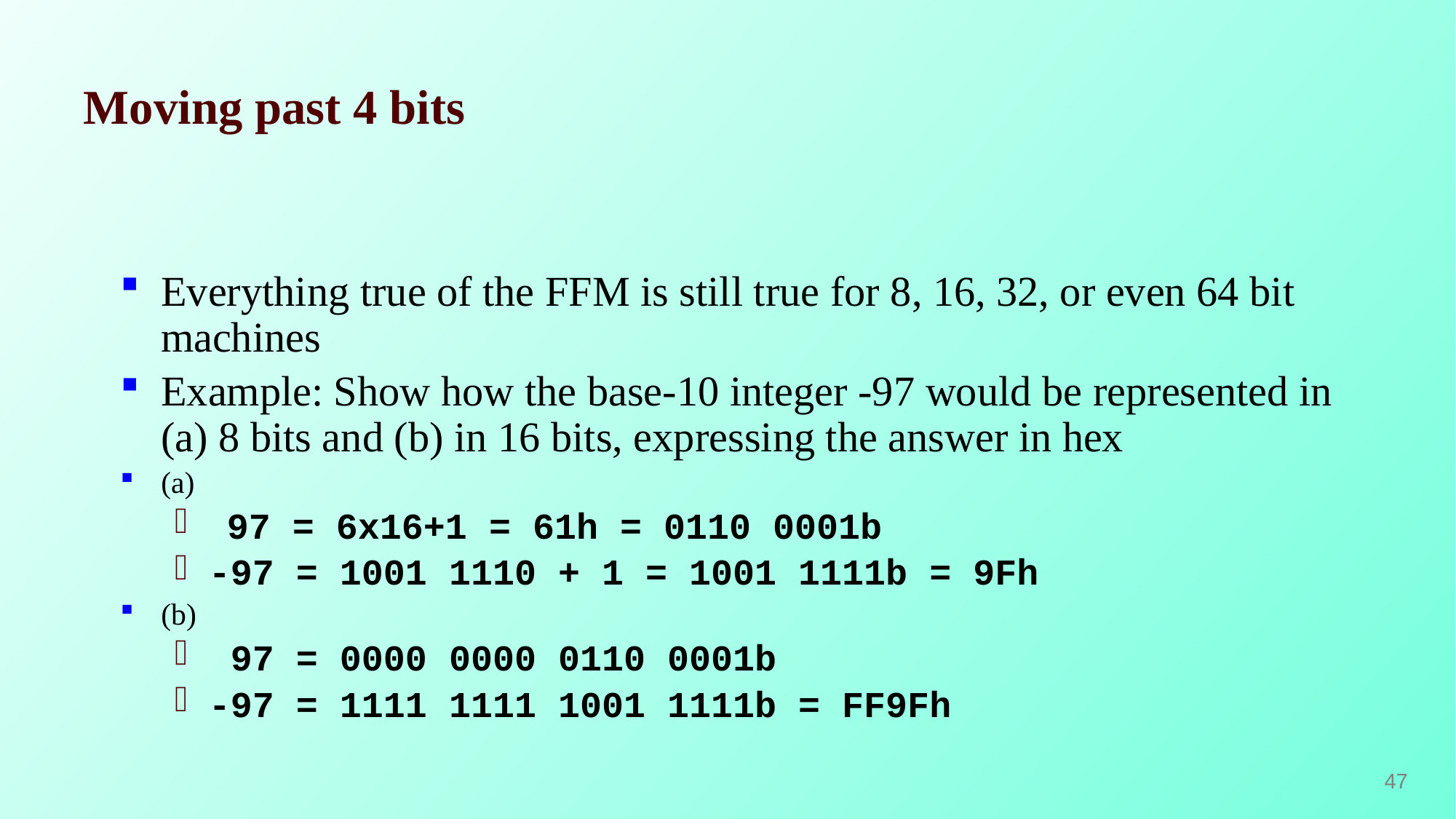

Copyright 2001-2018 by Timothy J. McGuire, Ph.D.
47
# Moving past 4 bits
Everything true of the FFM is still true for 8, 16, 32, or even 64 bit machines
Example: Show how the base-10 integer -97 would be represented in (a) 8 bits and (b) in 16 bits, expressing the answer in hex
(a)
  97 = 6x16+1 = 61h = 0110 0001b
-97 = 1001 1110 + 1 = 1001 1111b = 9Fh
(b)
 97 = 0000 0000 0110 0001b
-97 = 1111 1111 1001 1111b = FF9Fh